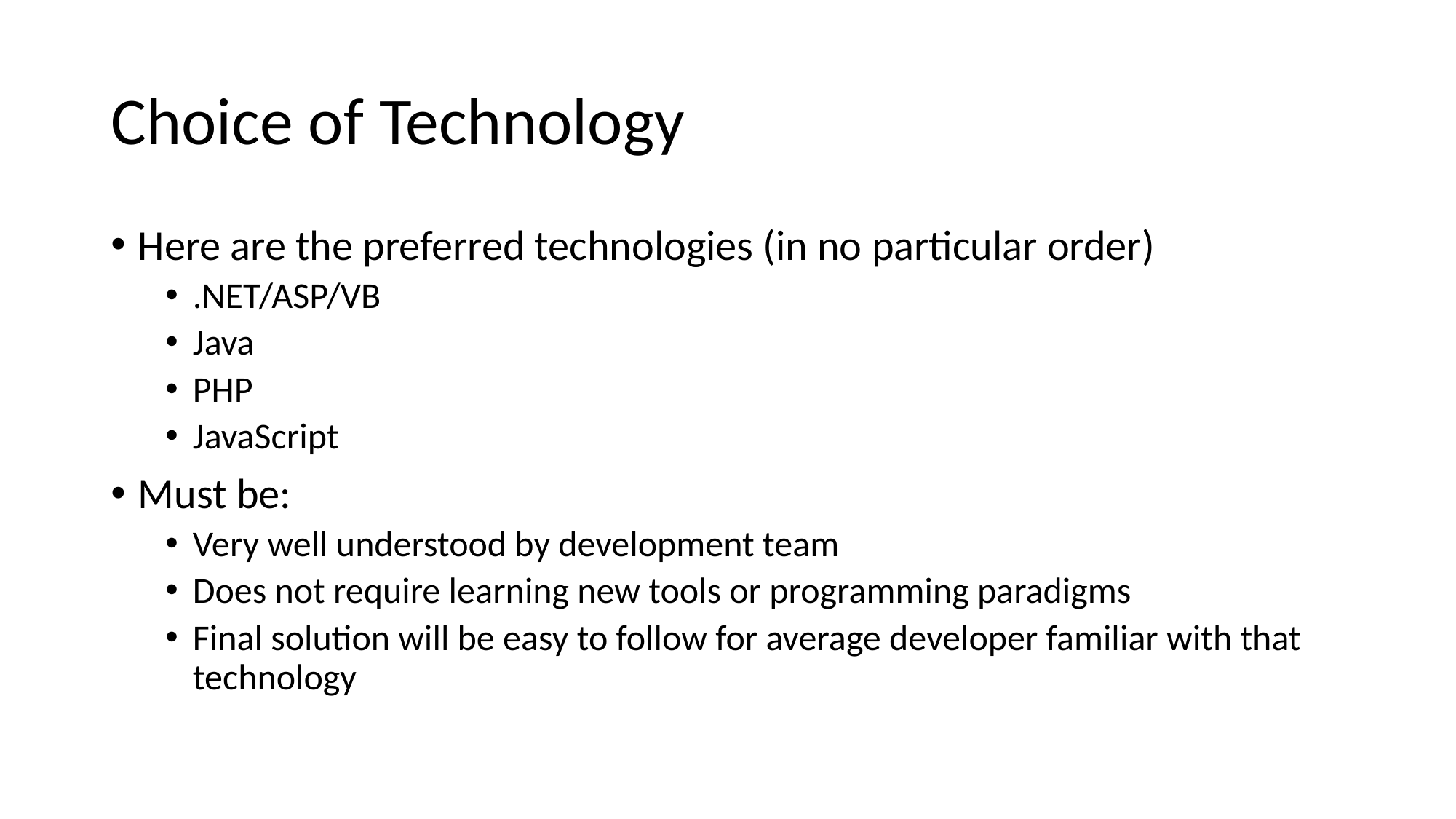

# Choice of Technology
Here are the preferred technologies (in no particular order)
.NET/ASP/VB
Java
PHP
JavaScript
Must be:
Very well understood by development team
Does not require learning new tools or programming paradigms
Final solution will be easy to follow for average developer familiar with that technology